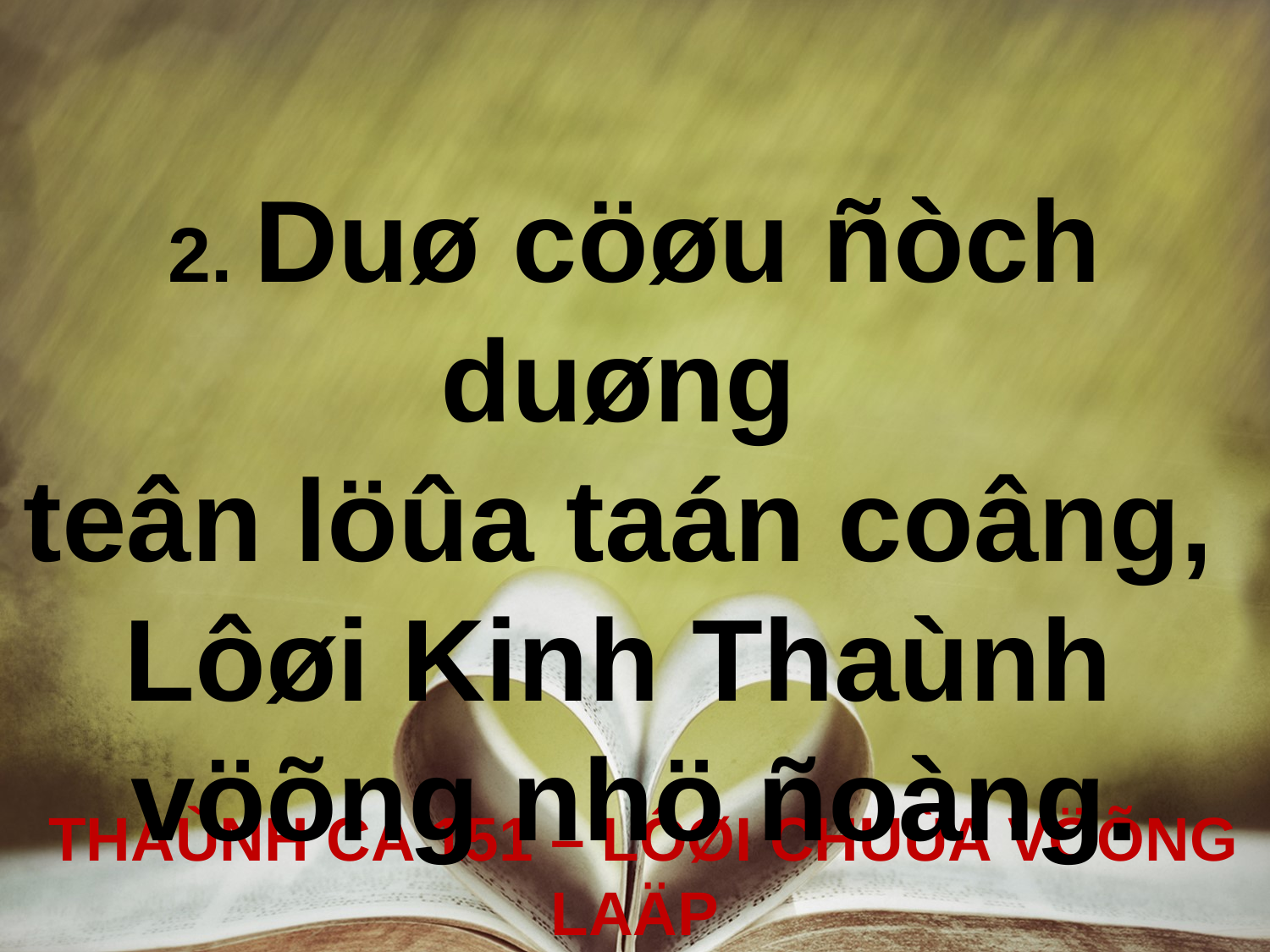

2. Duø cöøu ñòch duøng
teân löûa taán coâng,
Lôøi Kinh Thaùnh
vöõng nhö ñoàng.
 THAÙNH CA 151 – LÔØI CHUÙA VÖÕNG LAÄP